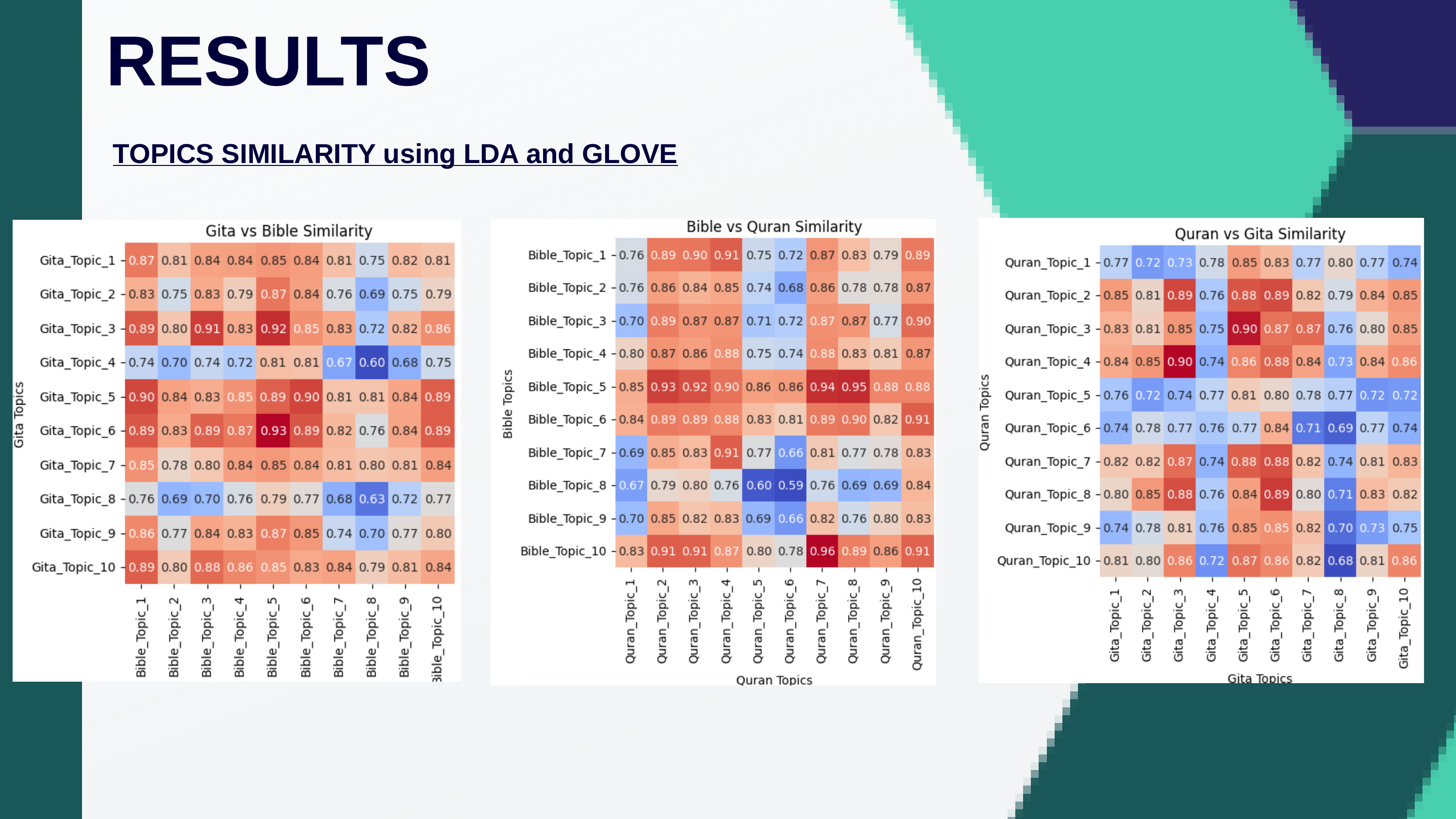

RESULTS
TOPICS SIMILARITY using LDA and GLOVE